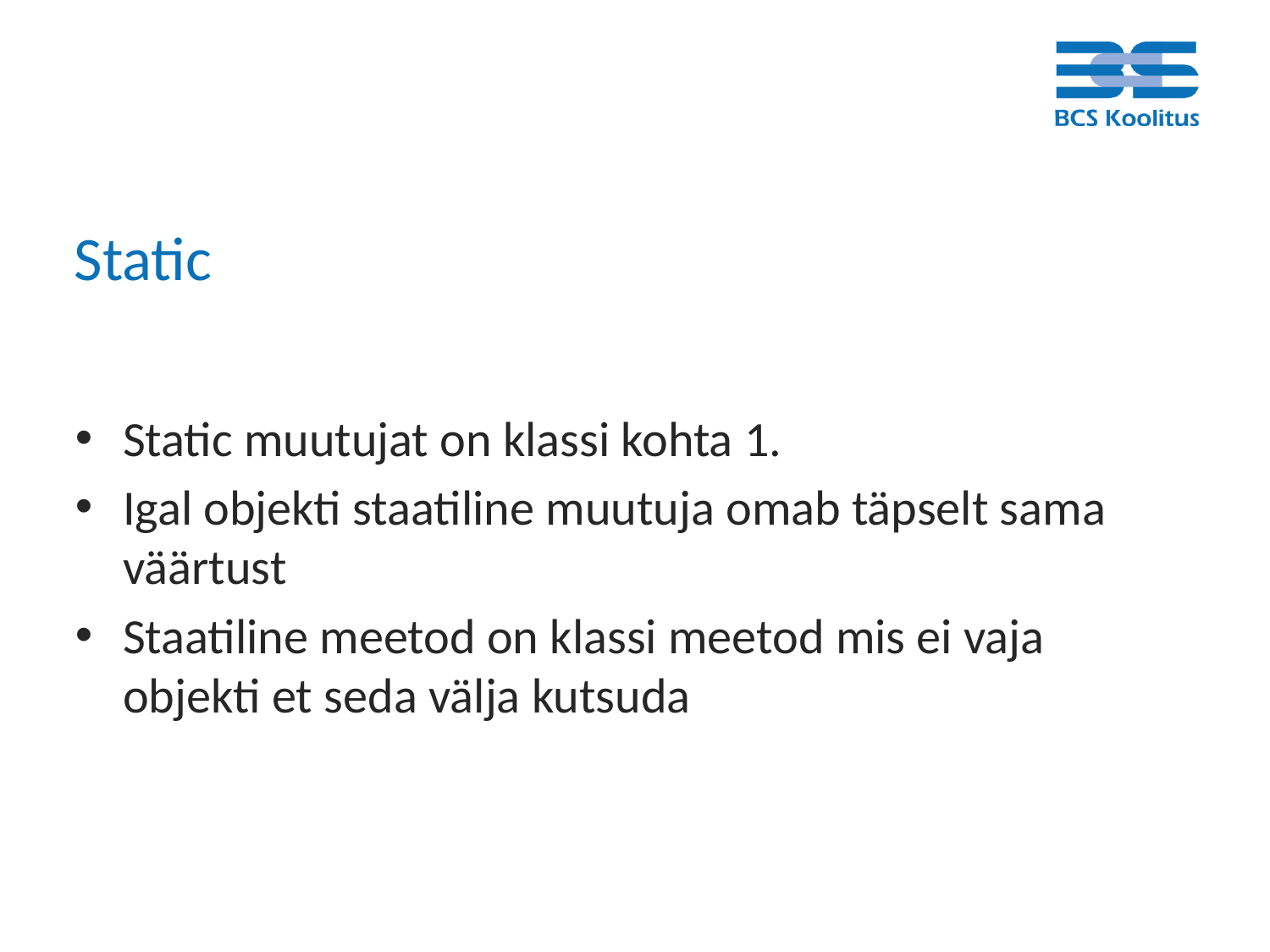

# Static

Static muutujat on klassi kohta 1.
Igal objekti staatiline muutuja omab täpselt sama väärtust
Staatiline meetod on klassi meetod mis ei vaja objekti et seda välja kutsuda